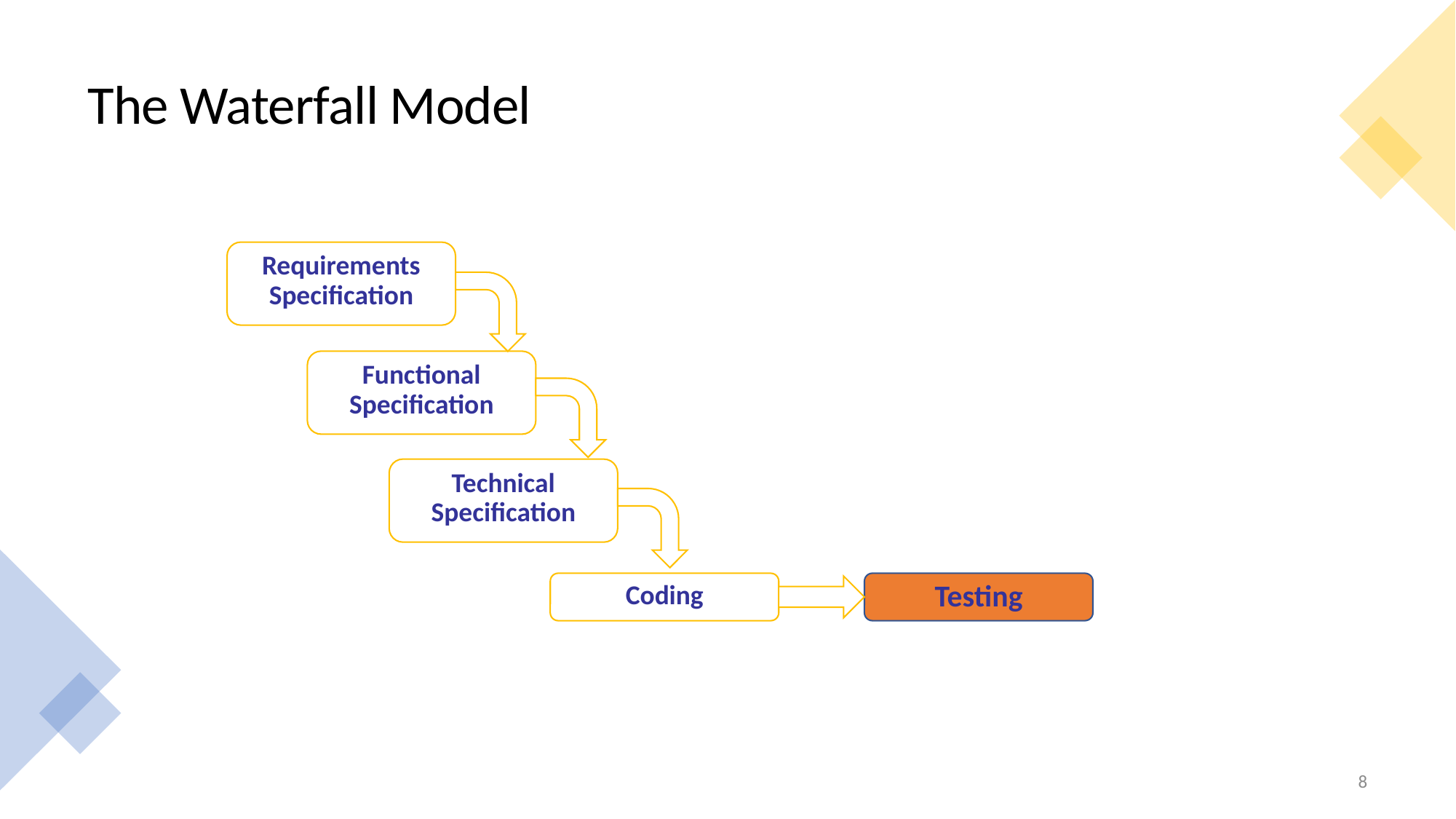

The Waterfall Model
Requirements Specification

Functional Specification

Technical Specification

Coding
Testing

8